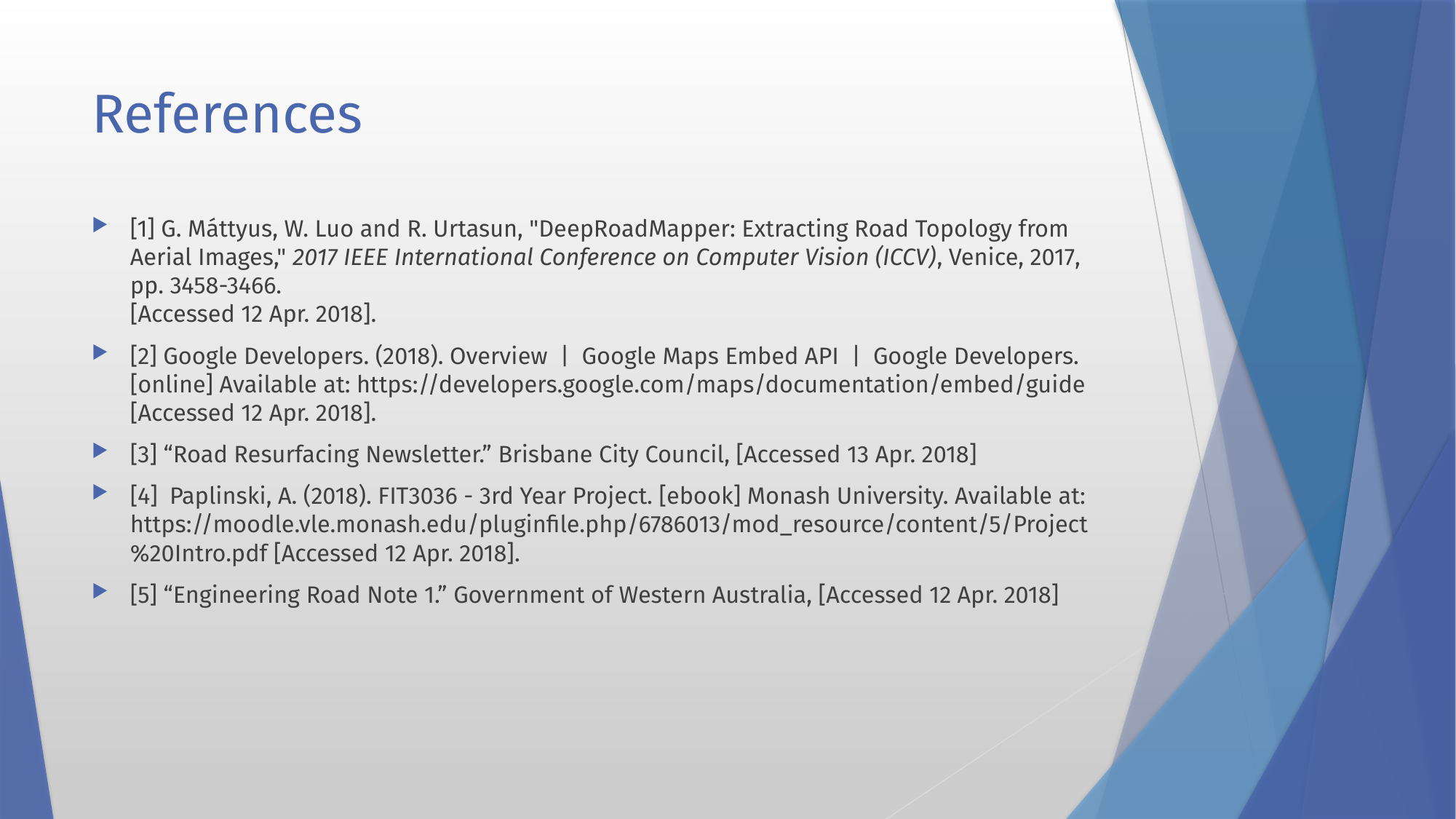

# References
[1] G. Máttyus, W. Luo and R. Urtasun, "DeepRoadMapper: Extracting Road Topology from Aerial Images," 2017 IEEE International Conference on Computer Vision (ICCV), Venice, 2017, pp. 3458-3466.
[Accessed 12 Apr. 2018].
[2] Google Developers. (2018). Overview  |  Google Maps Embed API  |  Google Developers. [online] Available at: https://developers.google.com/maps/documentation/embed/guide [Accessed 12 Apr. 2018].
[3] “Road Resurfacing Newsletter.” Brisbane City Council, [Accessed 13 Apr. 2018]
[4]  Paplinski, A. (2018). FIT3036 - 3rd Year Project. [ebook] Monash University. Available at: https://moodle.vle.monash.edu/pluginfile.php/6786013/mod_resource/content/5/Project%20Intro.pdf [Accessed 12 Apr. 2018].
[5] “Engineering Road Note 1.” Government of Western Australia, [Accessed 12 Apr. 2018]